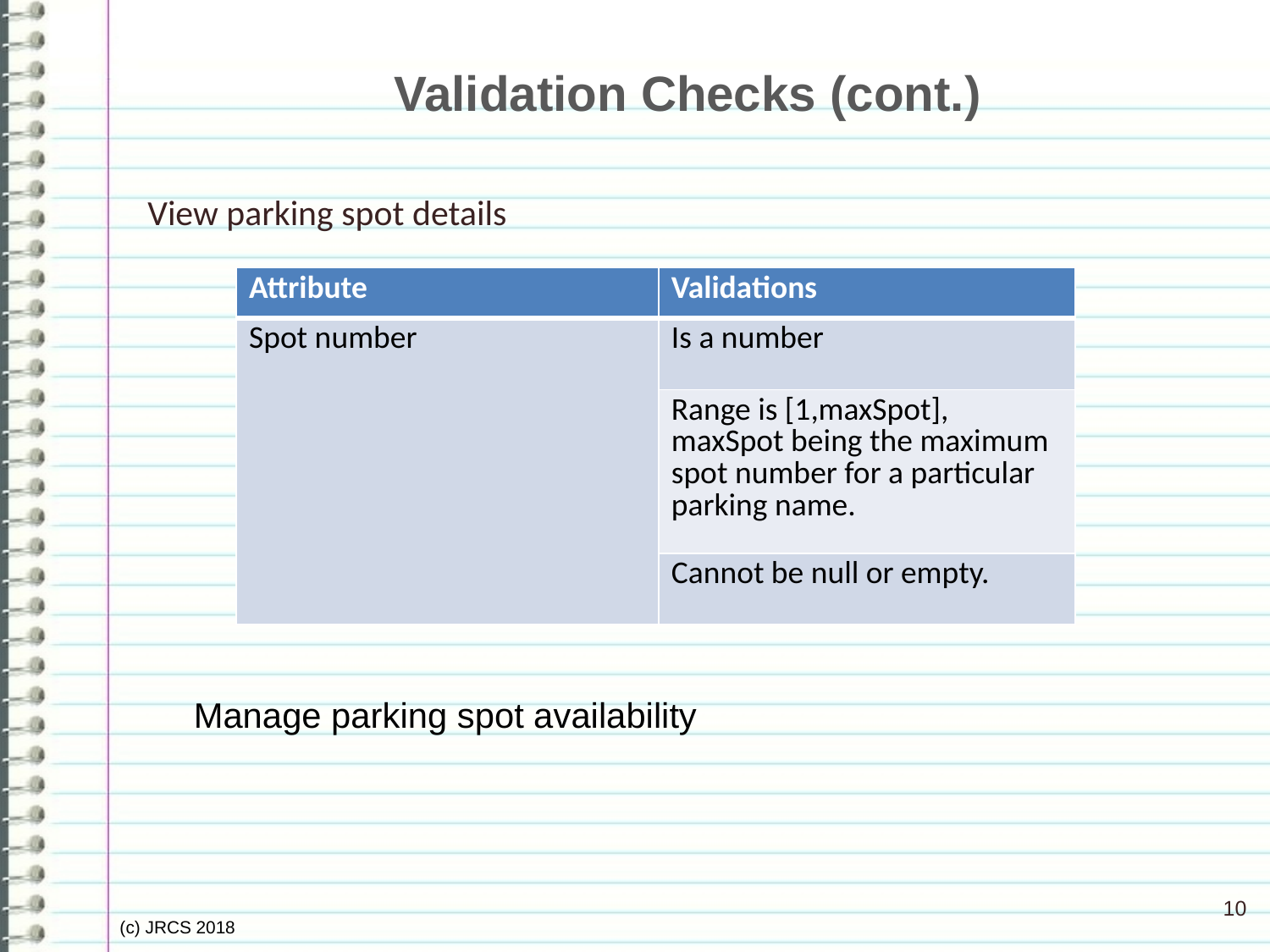

# Validation Checks (cont.)
View parking spot details

| Attribute | Validations |
| --- | --- |
| Spot number | Is a number |
|  | Range is [1,maxSpot], maxSpot being the maximum spot number for a particular parking name. |
|  | Cannot be null or empty. |
Manage parking spot availability
10